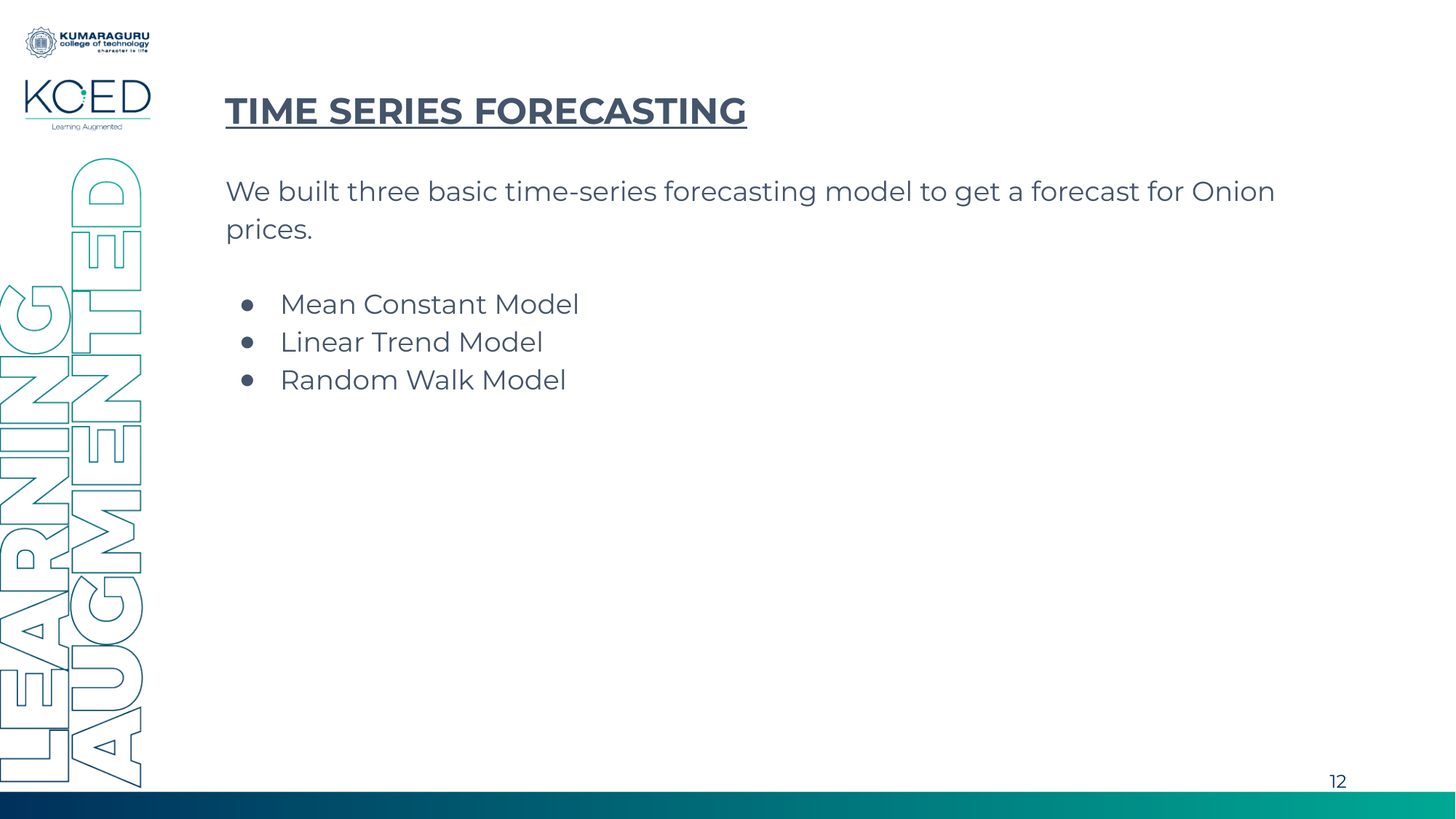

TIME SERIES FORECASTING

We built three basic time-series forecasting model to get a forecast for Onion prices.

Mean Constant Model
Linear Trend Model
Random Walk Model

12